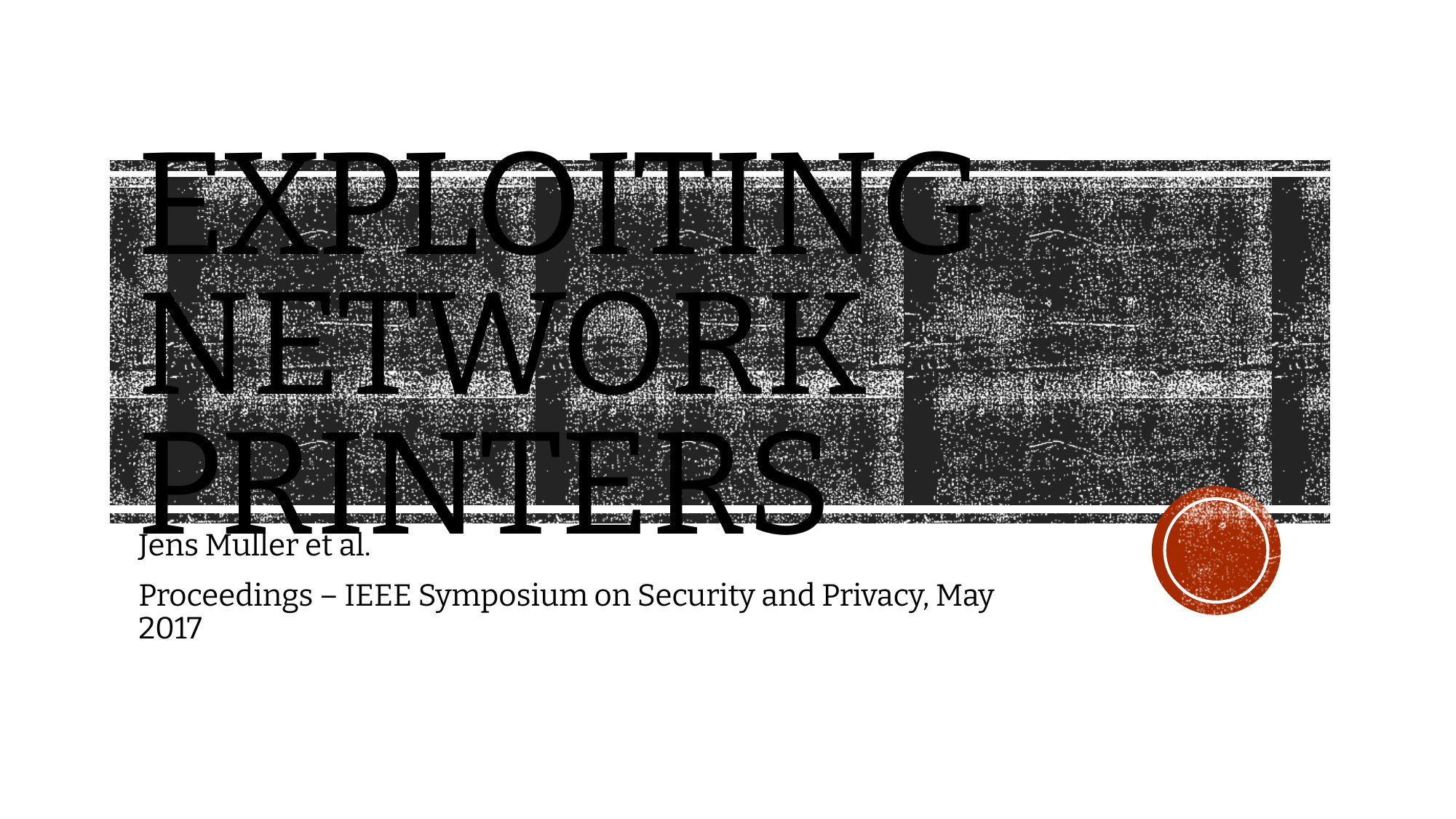

# Exploiting Network Printers
Jens Muller et al.
Proceedings – IEEE Symposium on Security and Privacy, May 2017